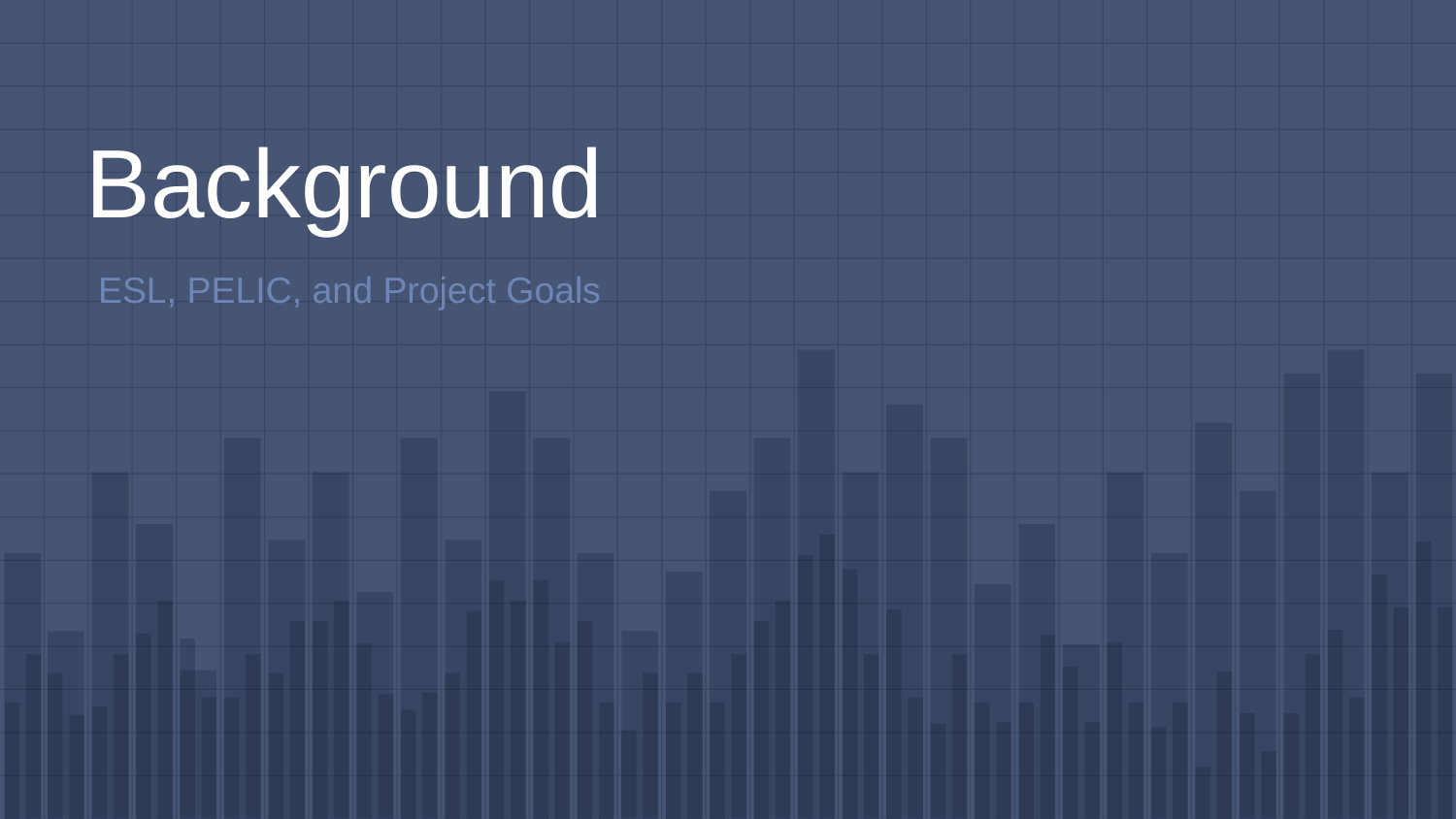

# Background
ESL, PELIC, and Project Goals